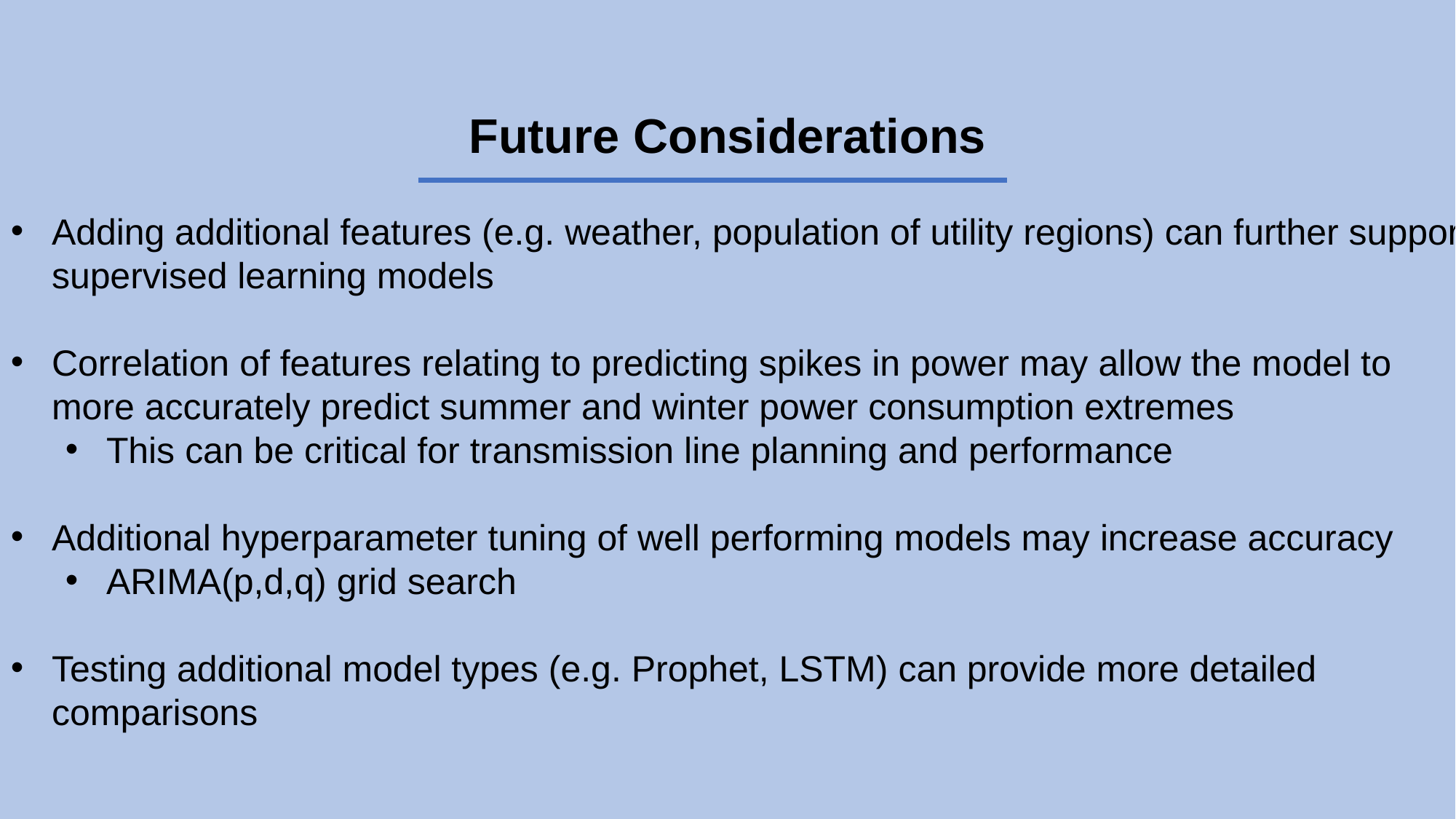

Future Considerations
Adding additional features (e.g. weather, population of utility regions) can further support supervised learning models

Correlation of features relating to predicting spikes in power may allow the model to more accurately predict summer and winter power consumption extremes
This can be critical for transmission line planning and performance

Additional hyperparameter tuning of well performing models may increase accuracy
ARIMA(p,d,q) grid search

Testing additional model types (e.g. Prophet, LSTM) can provide more detailed comparisons